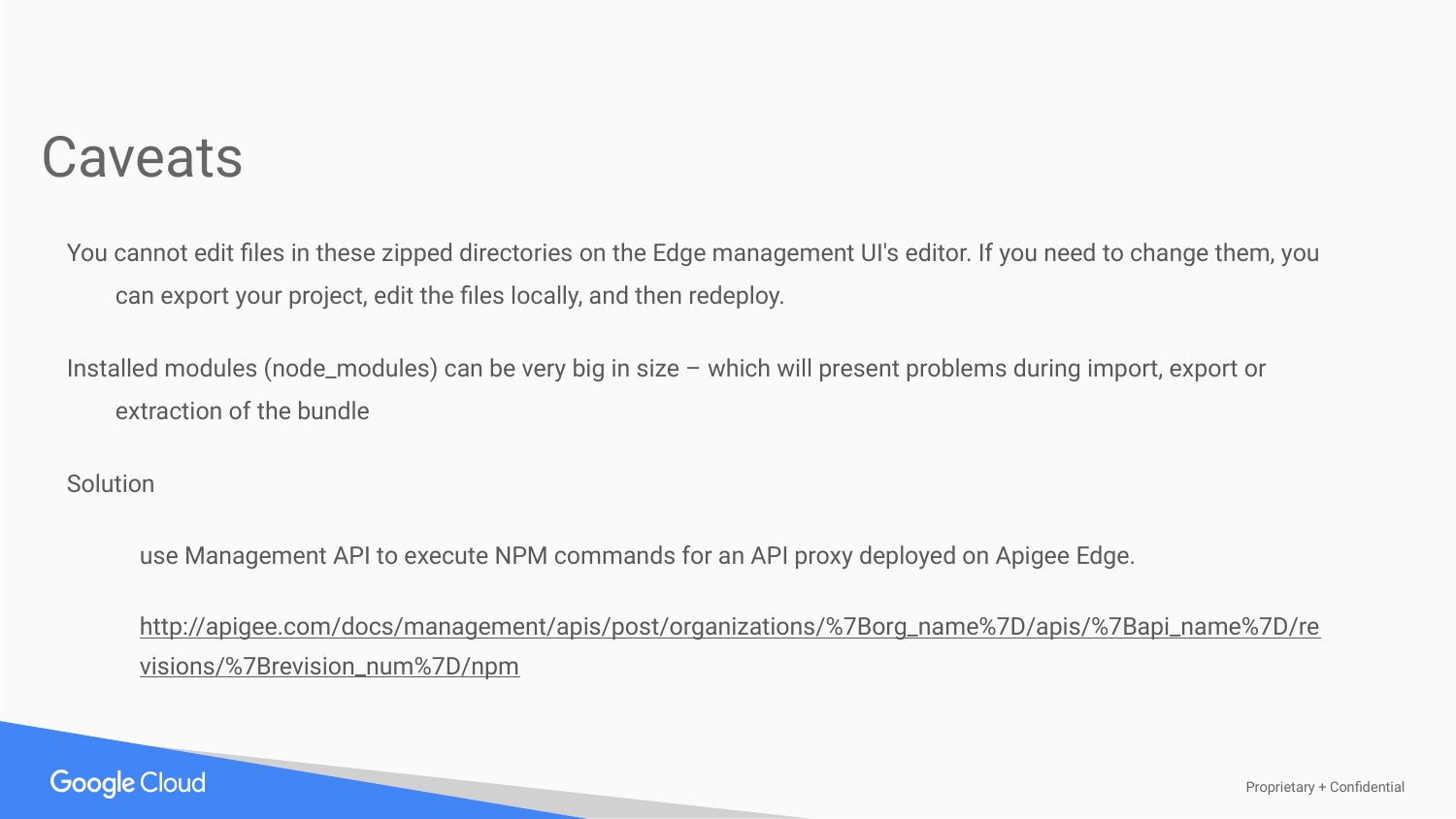

Caveats
You cannot edit files in these zipped directories on the Edge management UI's editor. If you need to change them, you can export your project, edit the files locally, and then redeploy.
Installed modules (node_modules) can be very big in size – which will present problems during import, export or extraction of the bundle
Solution
use Management API to execute NPM commands for an API proxy deployed on Apigee Edge.
http://apigee.com/docs/management/apis/post/organizations/%7Borg_name%7D/apis/%7Bapi_name%7D/revisions/%7Brevision_num%7D/npm